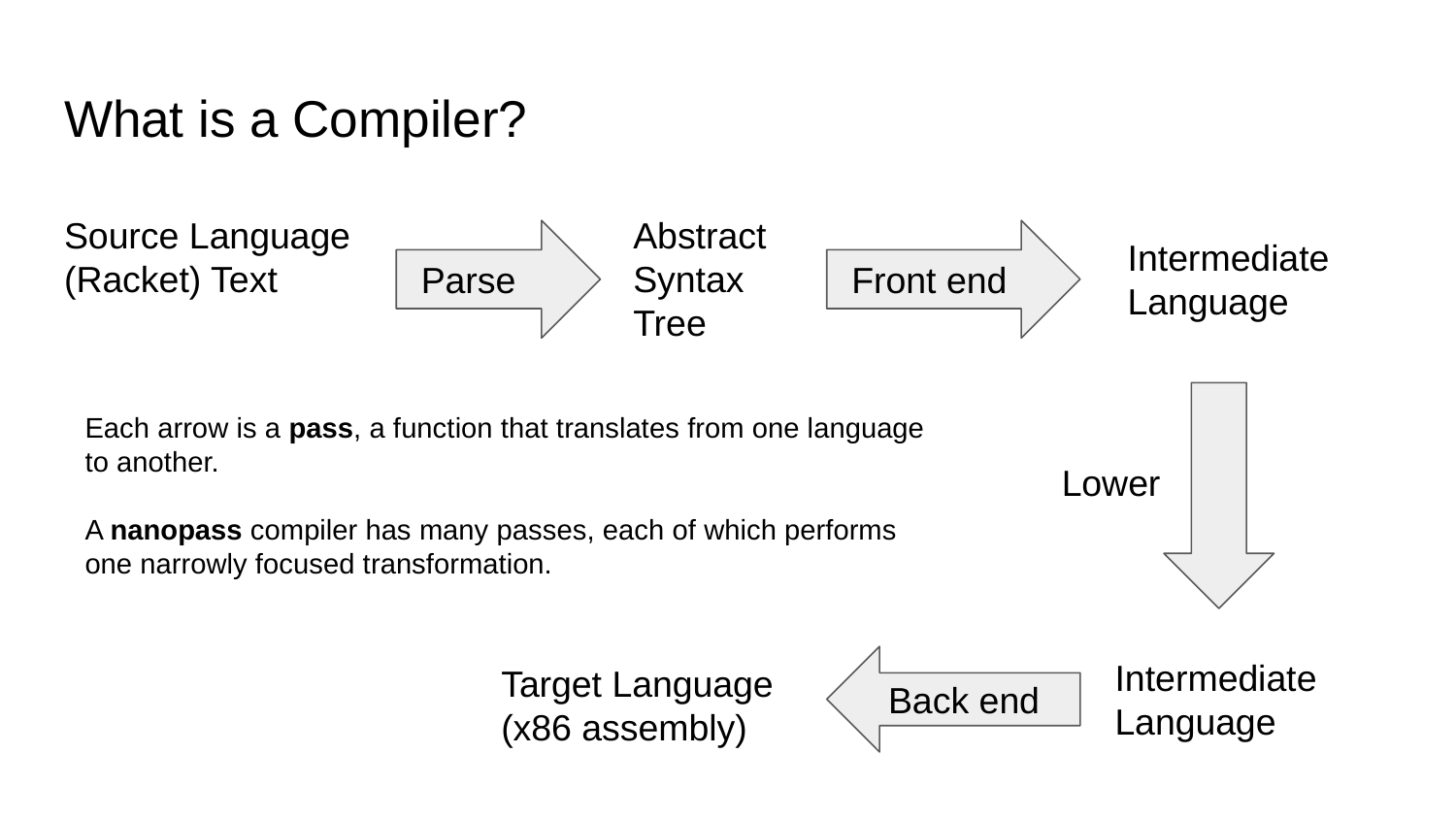

# What is a Compiler?
Source Language
(Racket) Text
Abstract Syntax Tree
 Parse
 Front end
Intermediate Language

Each arrow is a pass, a function that translates from one language to another.

A nanopass compiler has many passes, each of which performs one narrowly focused transformation.
Lower
Intermediate Language
Target Language
(x86 assembly)
  Back end